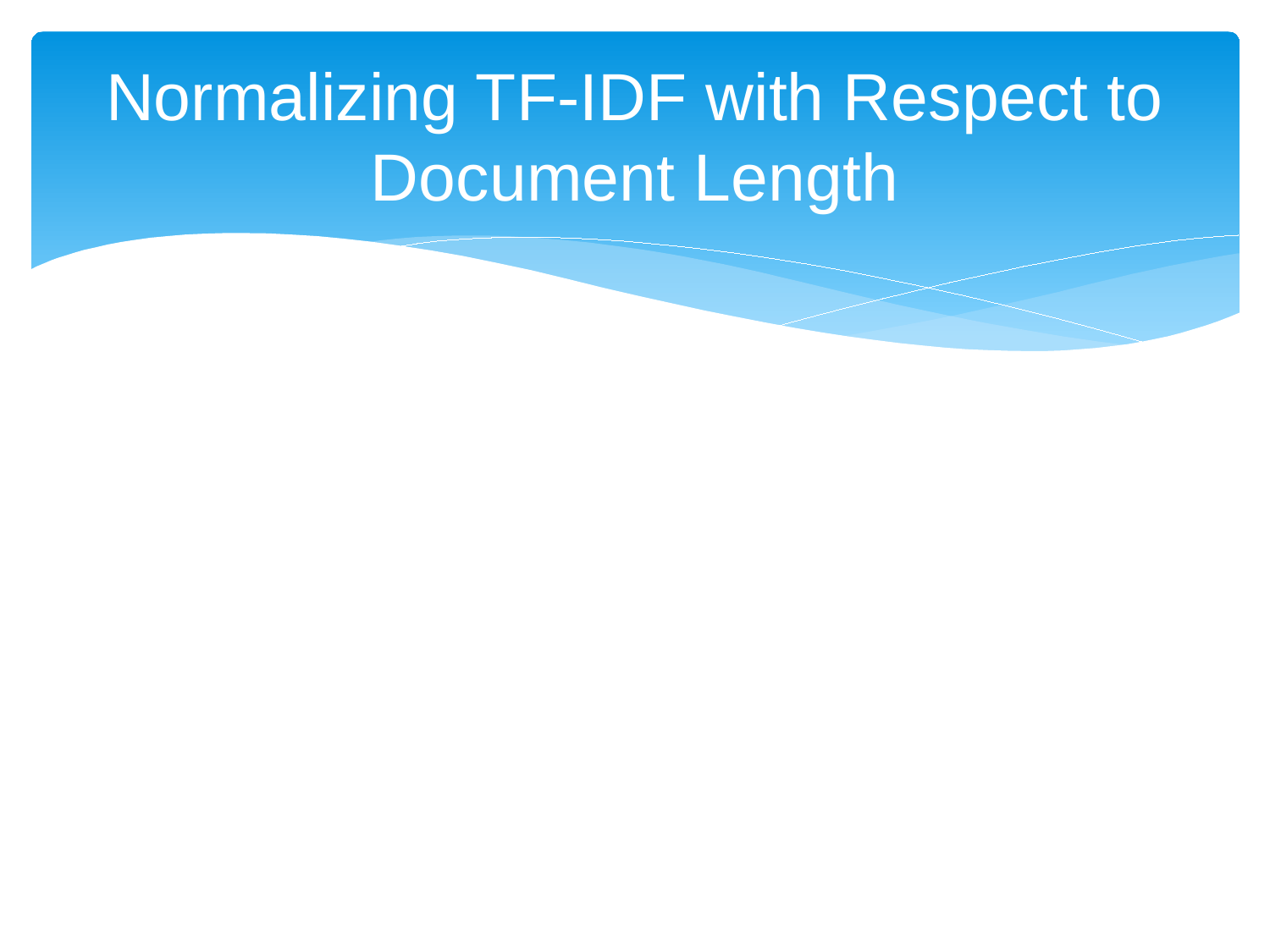

# Normalizing TF-IDF with Respect to Document Length